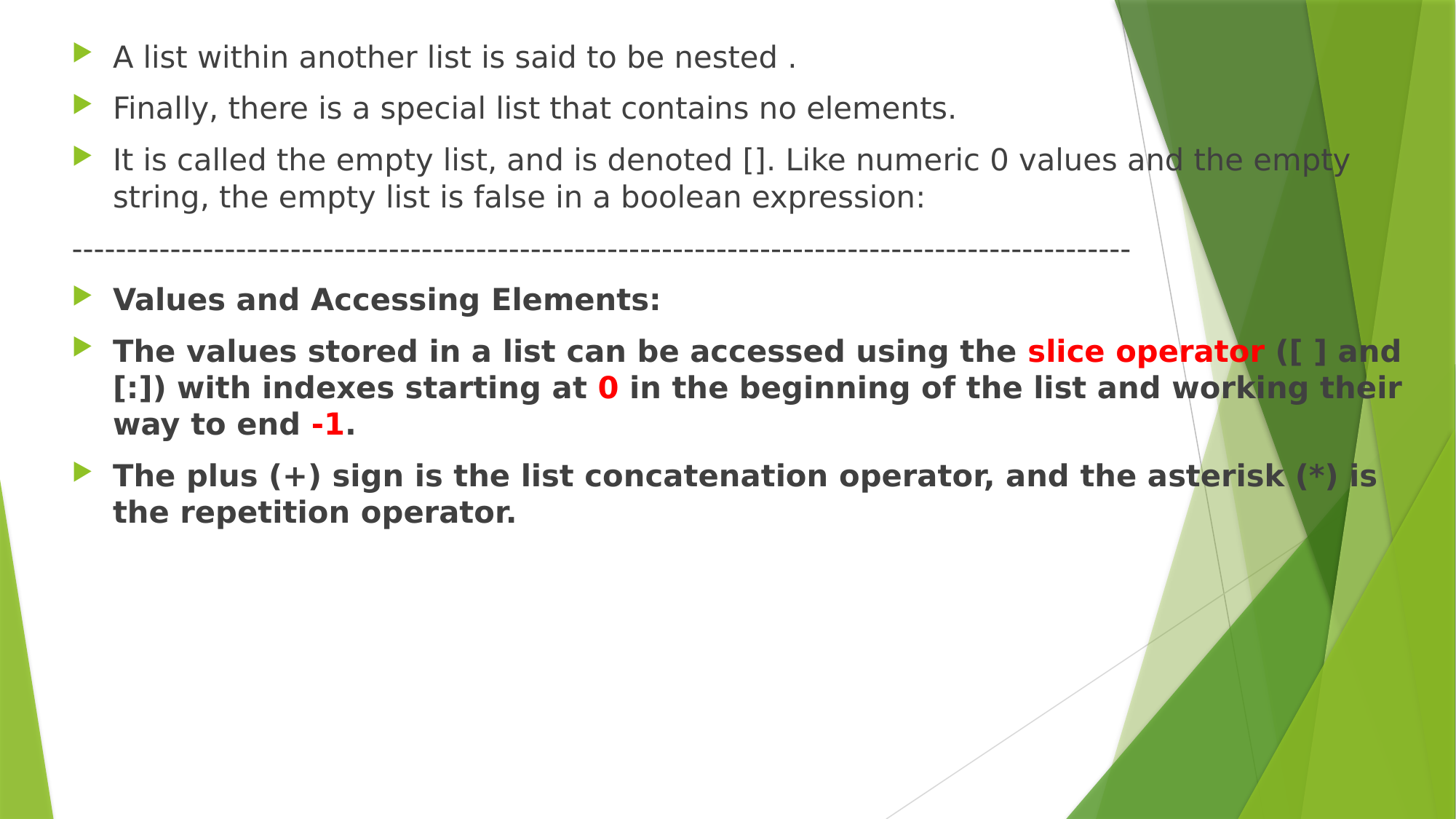

A list within another list is said to be nested .
Finally, there is a special list that contains no elements.
It is called the empty list, and is denoted []. Like numeric 0 values and the empty string, the empty list is false in a boolean expression:
-------------------------------------------------------------------------------------------------
Values and Accessing Elements:
The values stored in a list can be accessed using the slice operator ([ ] and [:]) with indexes starting at 0 in the beginning of the list and working their way to end -1.
The plus (+) sign is the list concatenation operator, and the asterisk (*) is the repetition operator.